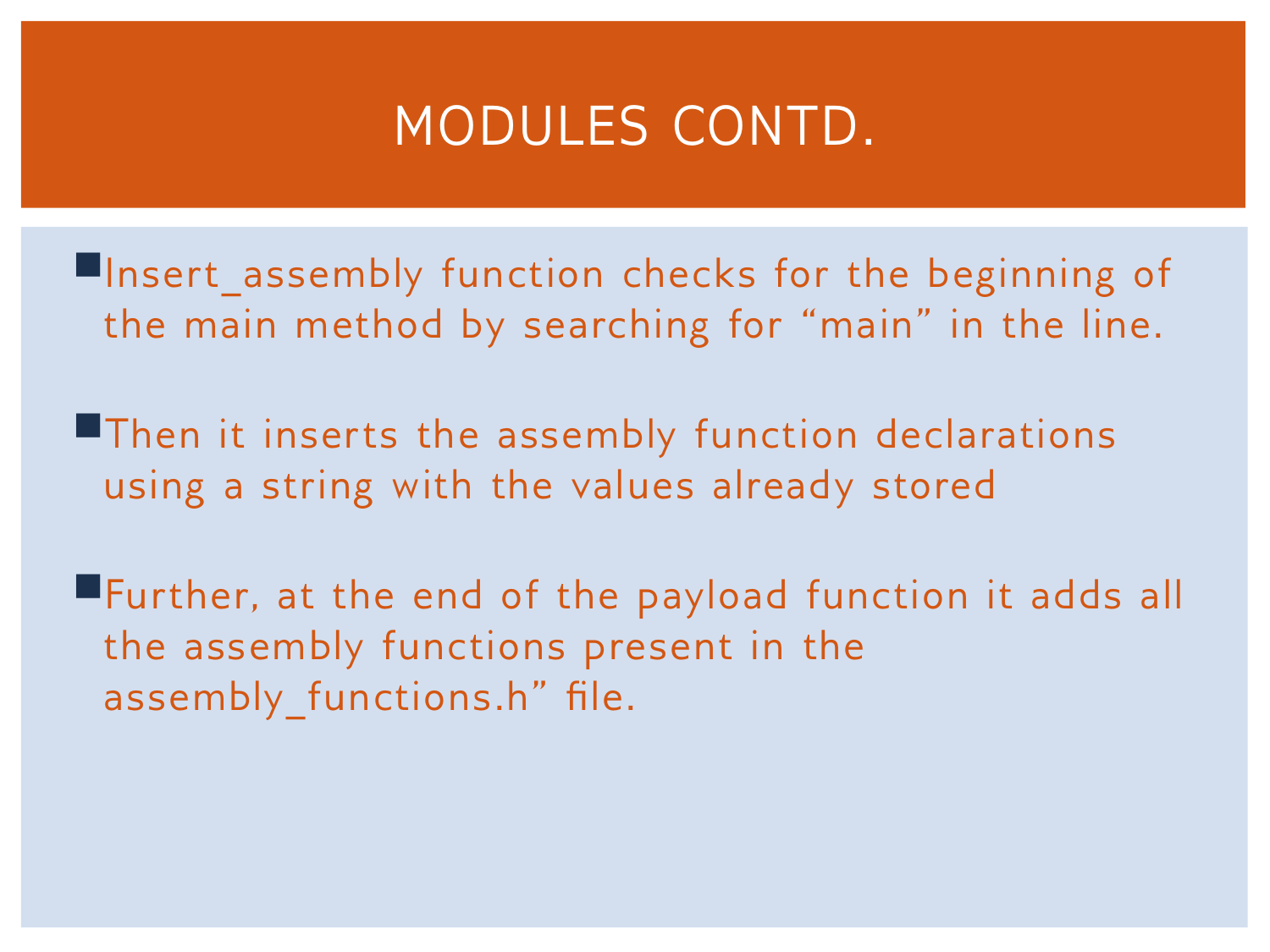

# Modules contd.
Insert_assembly function checks for the beginning of the main method by searching for “main” in the line.
Then it inserts the assembly function declarations using a string with the values already stored
Further, at the end of the payload function it adds all the assembly functions present in the assembly_functions.h” file.